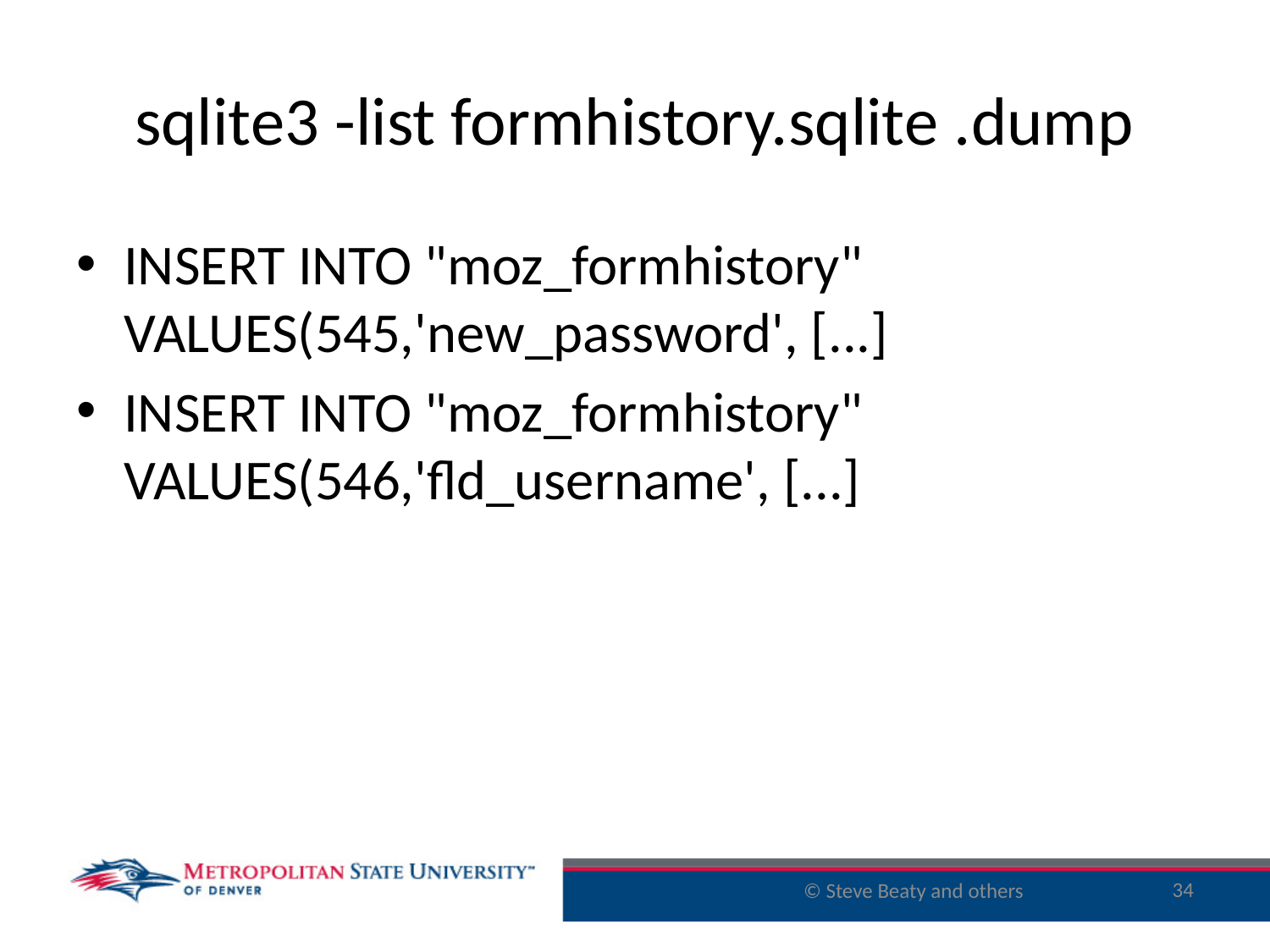

# sqlite3 -list formhistory.sqlite .dump
INSERT INTO "moz_formhistory" VALUES(545,'new_password', [...]
INSERT INTO "moz_formhistory" VALUES(546,'fld_username', [...]

34
© Steve Beaty and others